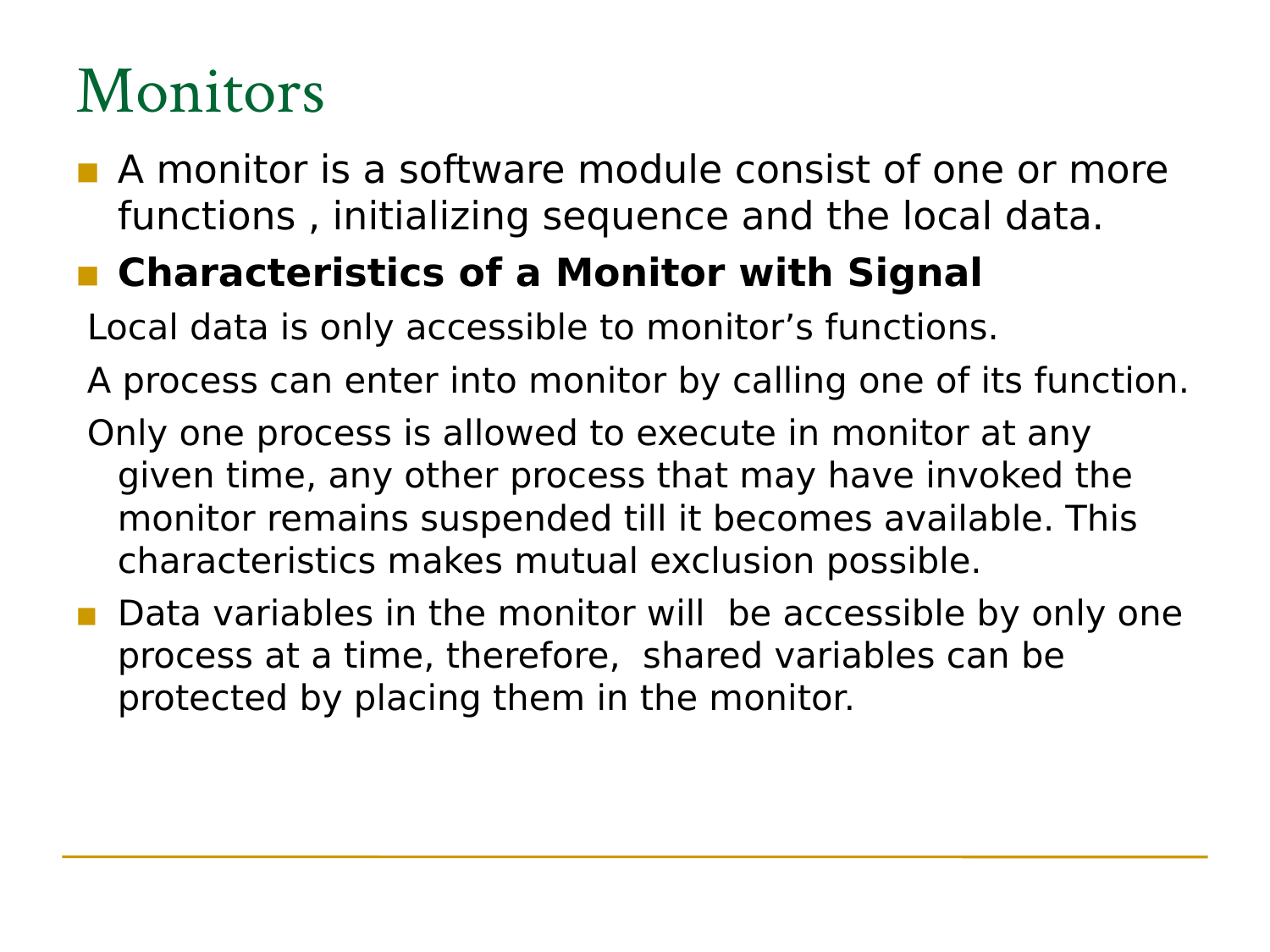

Monitors
A monitor is a software module consist of one or more functions , initializing sequence and the local data.
Characteristics of a Monitor with Signal
 Local data is only accessible to monitor’s functions.
 A process can enter into monitor by calling one of its function.
 Only one process is allowed to execute in monitor at any given time, any other process that may have invoked the monitor remains suspended till it becomes available. This characteristics makes mutual exclusion possible.
Data variables in the monitor will  be accessible by only one process at a time, therefore,  shared variables can be protected by placing them in the monitor.